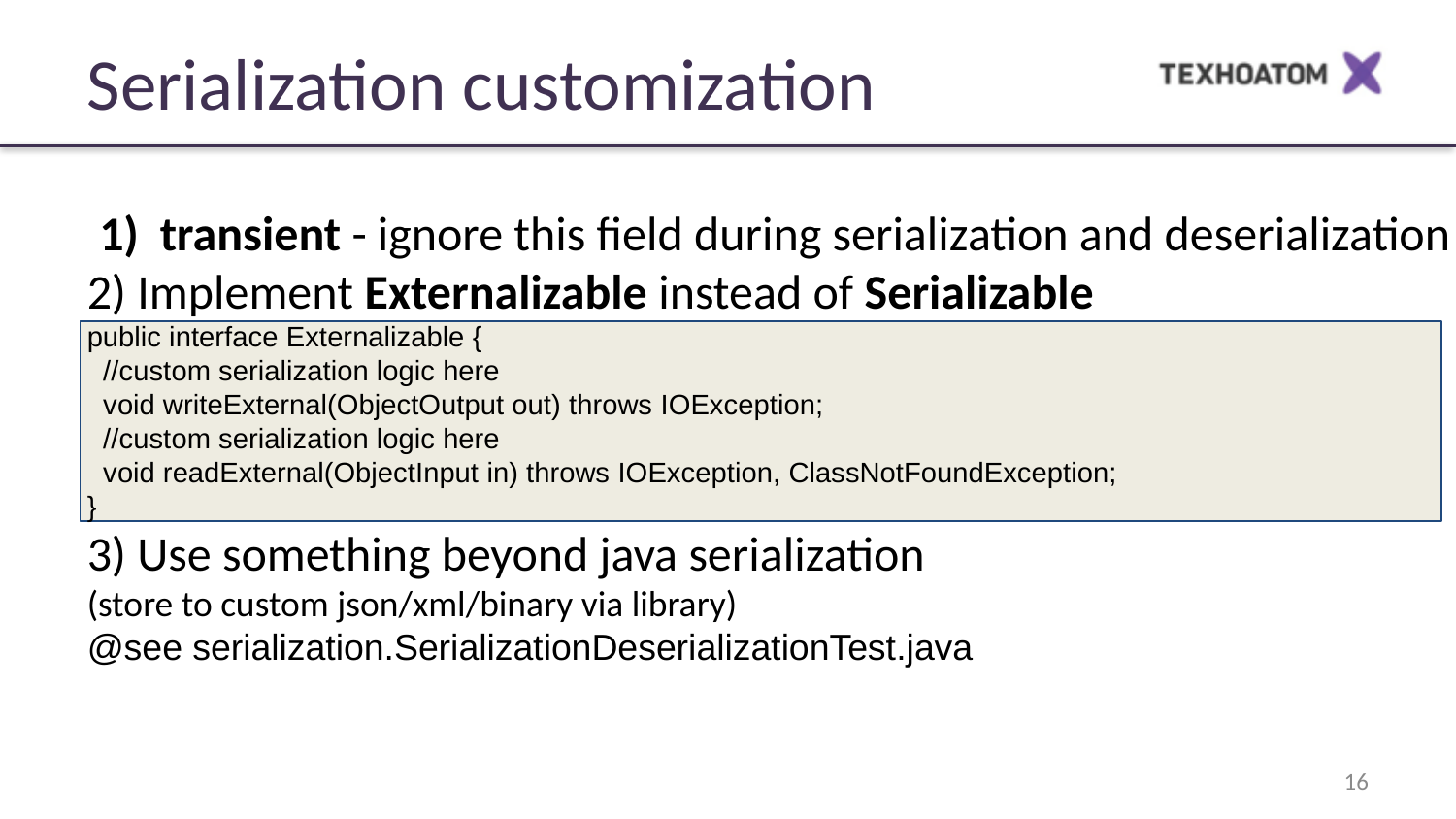

Serialization customization
transient - ignore this field during serialization and deserialization
2) Implement Externalizable instead of Serializable
public interface Externalizable {
  //custom serialization logic here
  void writeExternal(ObjectOutput out) throws IOException;
  //custom serialization logic here
  void readExternal(ObjectInput in) throws IOException, ClassNotFoundException;
}
3) Use something beyond java serialization
(store to custom json/xml/binary via library)
@see serialization.SerializationDeserializationTest.java

16